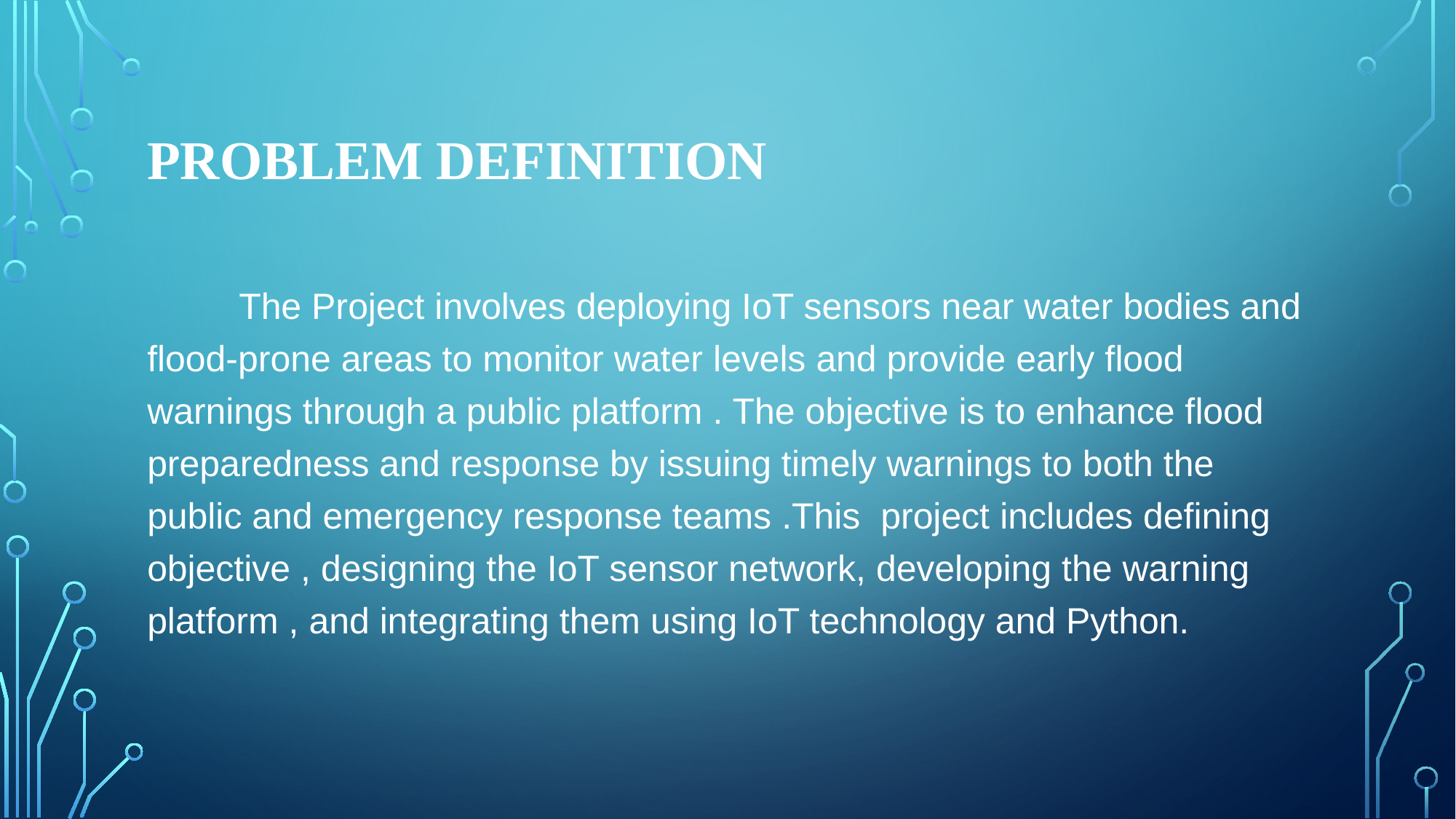

# PROBLEM DEFINITION
         The Project involves deploying IoT sensors near water bodies and flood-prone areas to monitor water levels and provide early flood warnings through a public platform . The objective is to enhance flood preparedness and response by issuing timely warnings to both the public and emergency response teams .This  project includes defining objective , designing the IoT sensor network, developing the warning platform , and integrating them using IoT technology and Python.